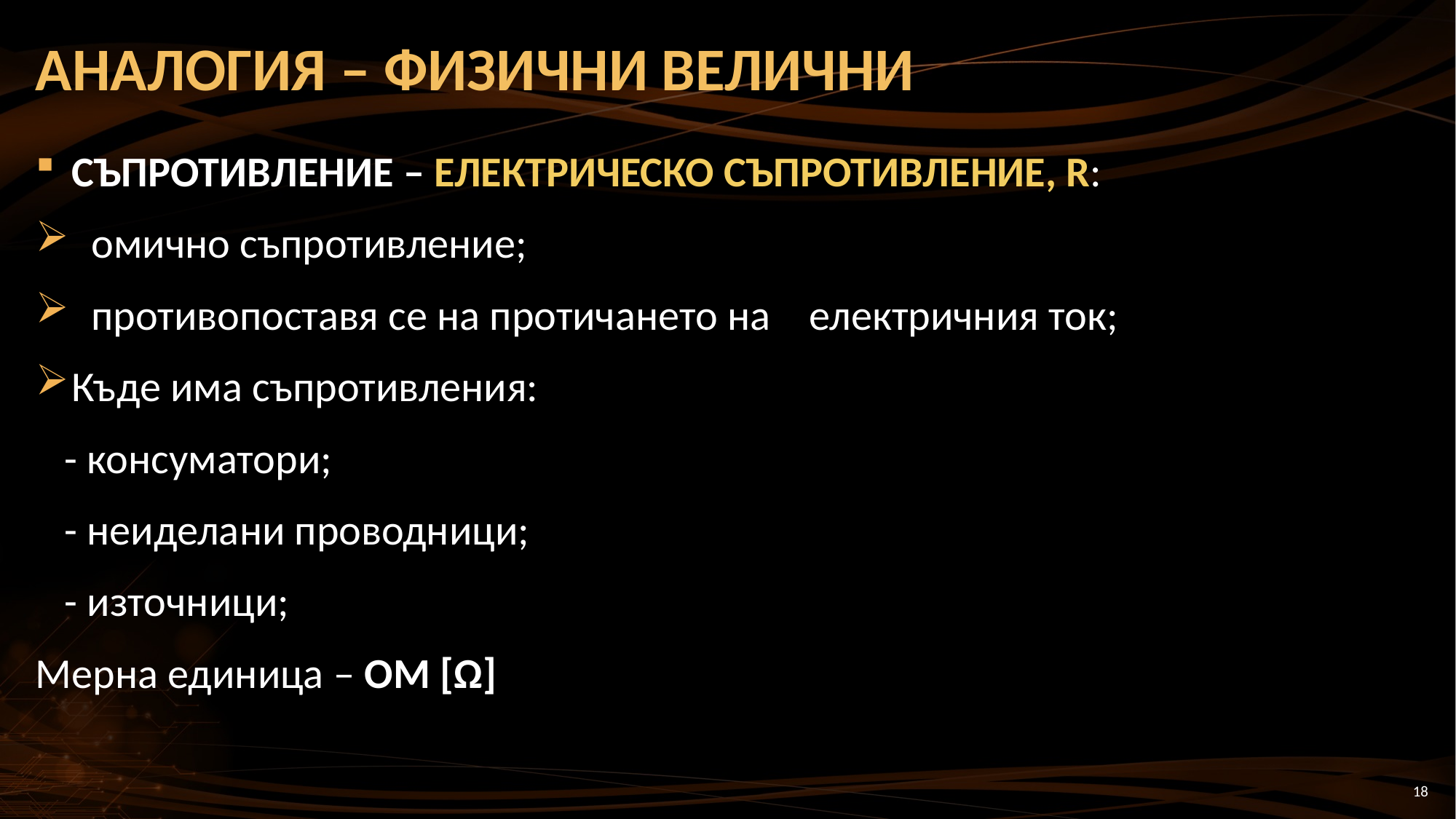

# АНАЛОГИЯ – ФИЗИЧНИ ВЕЛИЧНИ
СЪПРОТИВЛЕНИЕ – ЕЛЕКТРИЧЕСКО СЪПРОТИВЛЕНИЕ, R:
  омично съпротивление;
  противопоставя се на протичането на    електричния ток;
Къде има съпротивления:
   - консуматори;
   - неиделани проводници;
   - източници;
Мерна единица – ОM [Ω]

18